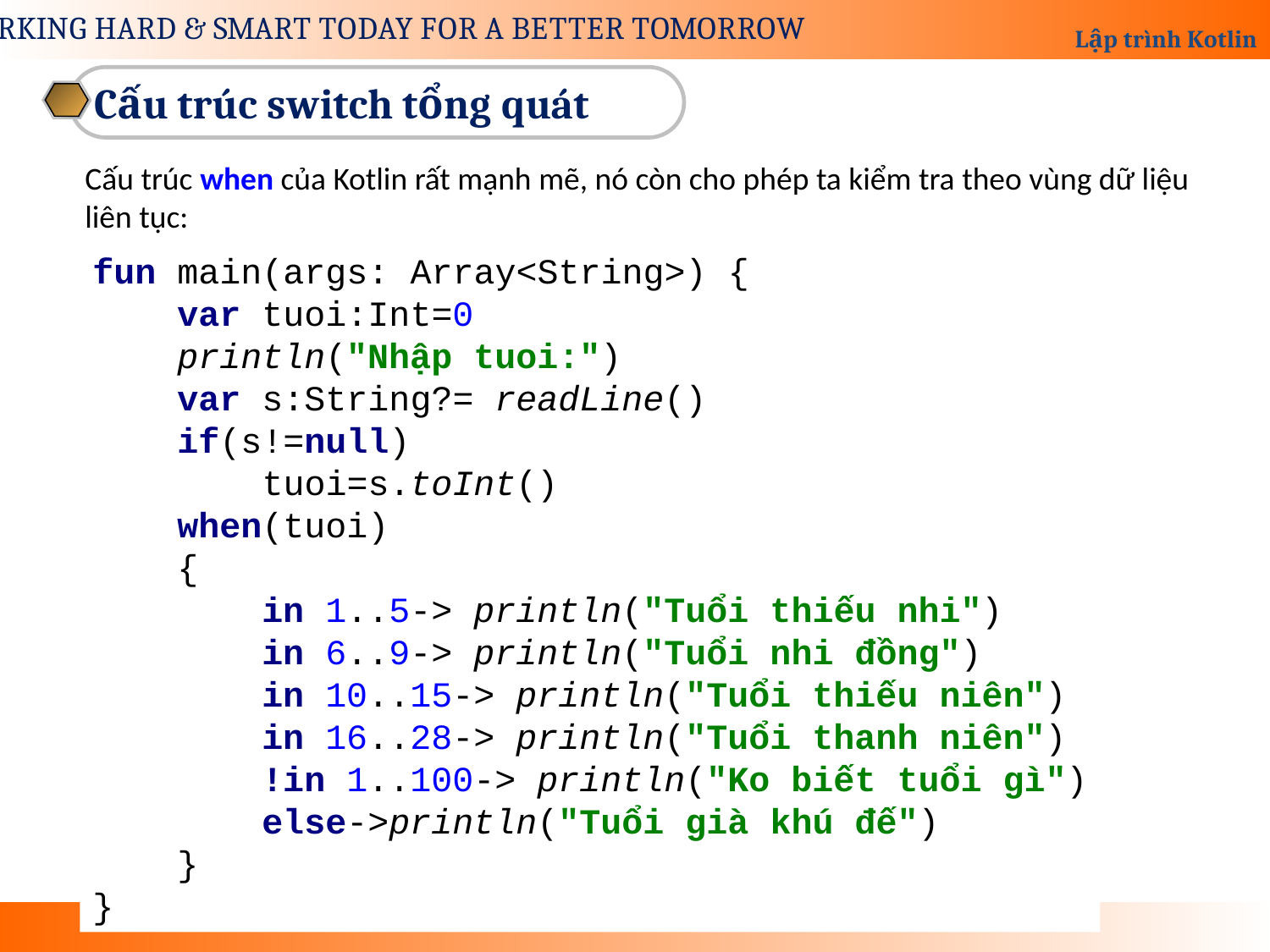

Cấu trúc switch tổng quát

Cấu trúc when của Kotlin rất mạnh mẽ, nó còn cho phép ta kiểm tra theo vùng dữ liệu liên tục:
fun main(args: Array<String>) {
    var tuoi:Int=0
    println("Nhập tuoi:")
    var s:String?= readLine()
    if(s!=null)
        tuoi=s.toInt()
    when(tuoi)
    {
        in 1..5-> println("Tuổi thiếu nhi")
        in 6..9-> println("Tuổi nhi đồng")
        in 10..15-> println("Tuổi thiếu niên")
        in 16..28-> println("Tuổi thanh niên")
        !in 1..100-> println("Ko biết tuổi gì")
        else->println("Tuổi già khú đế")
    }
}